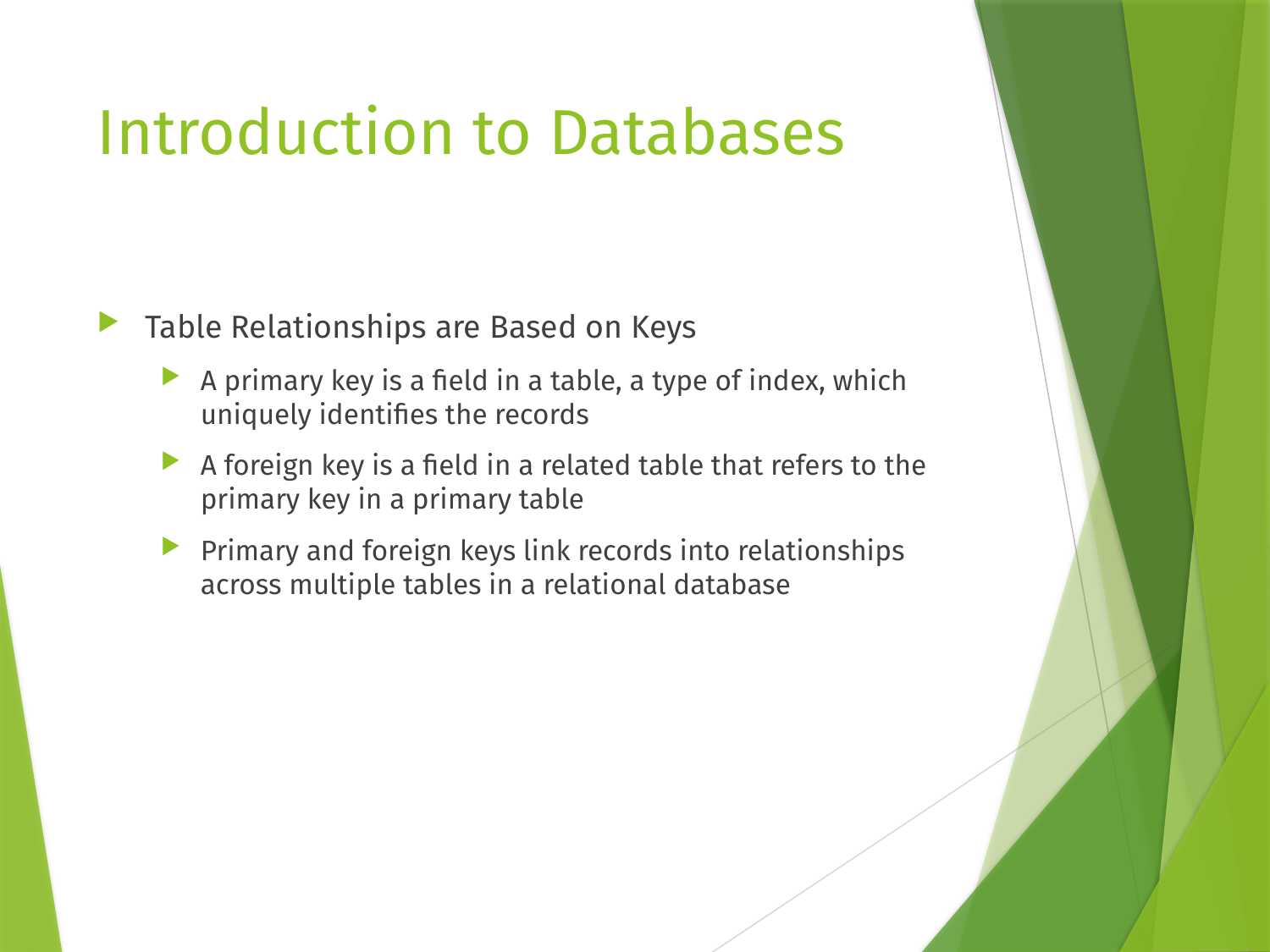

# Introduction to Databases
Table Relationships are Based on Keys
A primary key is a field in a table, a type of index, which uniquely identifies the records
A foreign key is a field in a related table that refers to the primary key in a primary table
Primary and foreign keys link records into relationships across multiple tables in a relational database